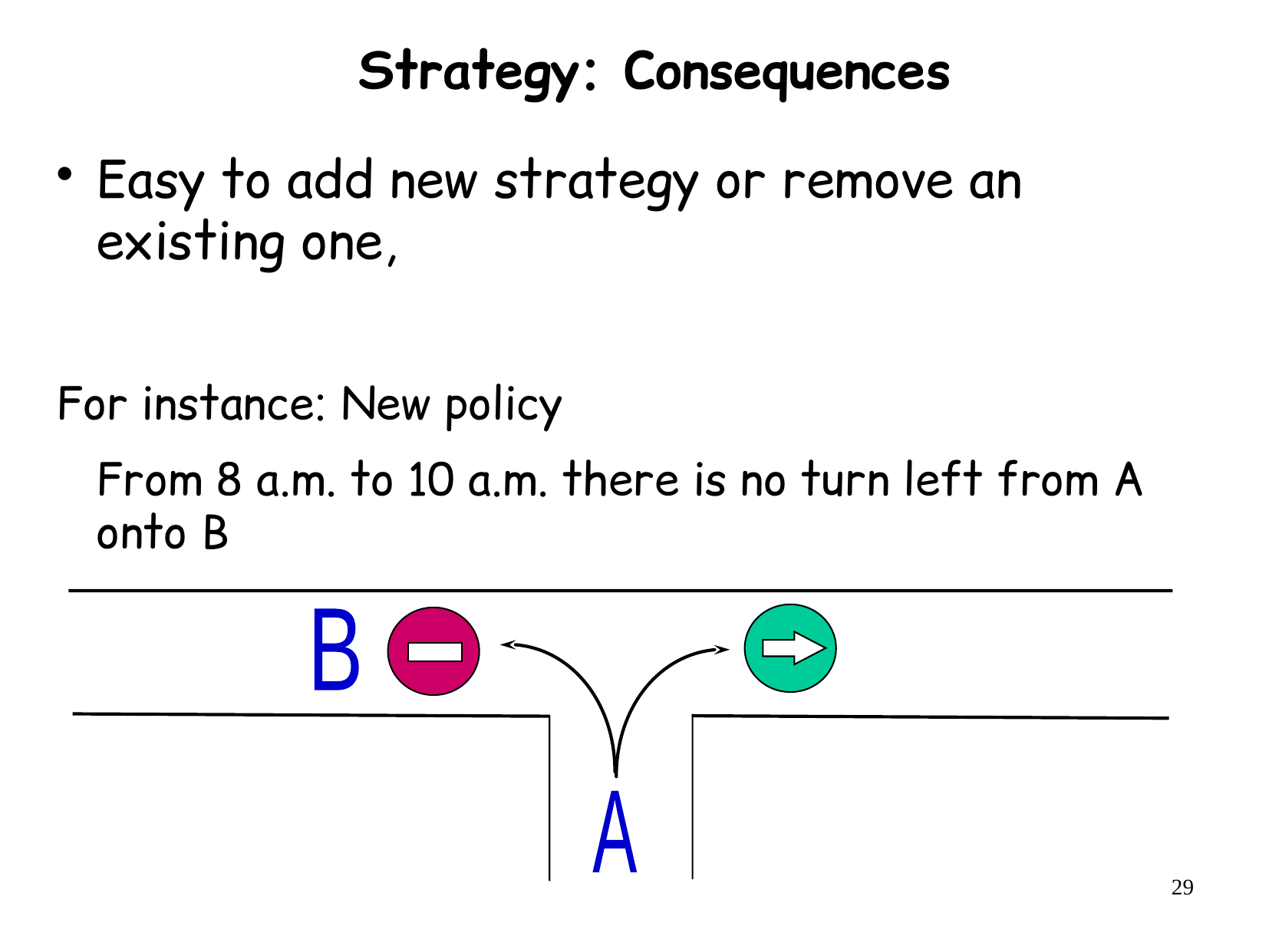

Strategy: Consequences
Easy to add new strategy or remove an existing one,

For instance: New policy
	From 8 a.m. to 10 a.m. there is no turn left from A onto B

B
A